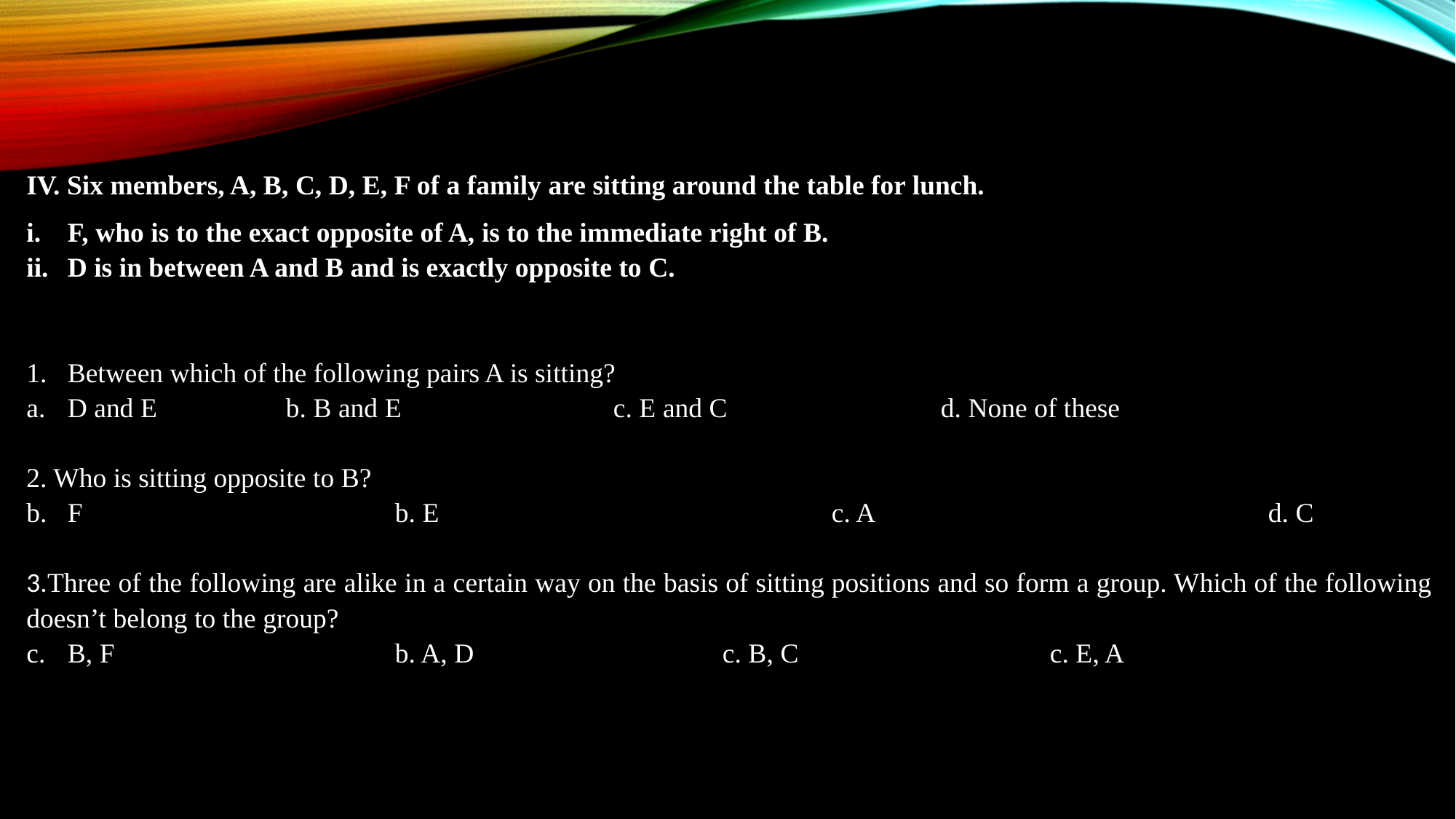

IV. Six members, A, B, C, D, E, F of a family are sitting around the table for lunch.
F, who is to the exact opposite of A, is to the immediate right of B.
D is in between A and B and is exactly opposite to C.

Between which of the following pairs A is sitting?
D and E		b. B and E		c. E and C		d. None of these

2. Who is sitting opposite to B?
F			b. E				c. A				d. C

3.Three of the following are alike in a certain way on the basis of sitting positions and so form a group. Which of the following doesn’t belong to the group?
B, F			b. A, D			c. B, C			c. E, A